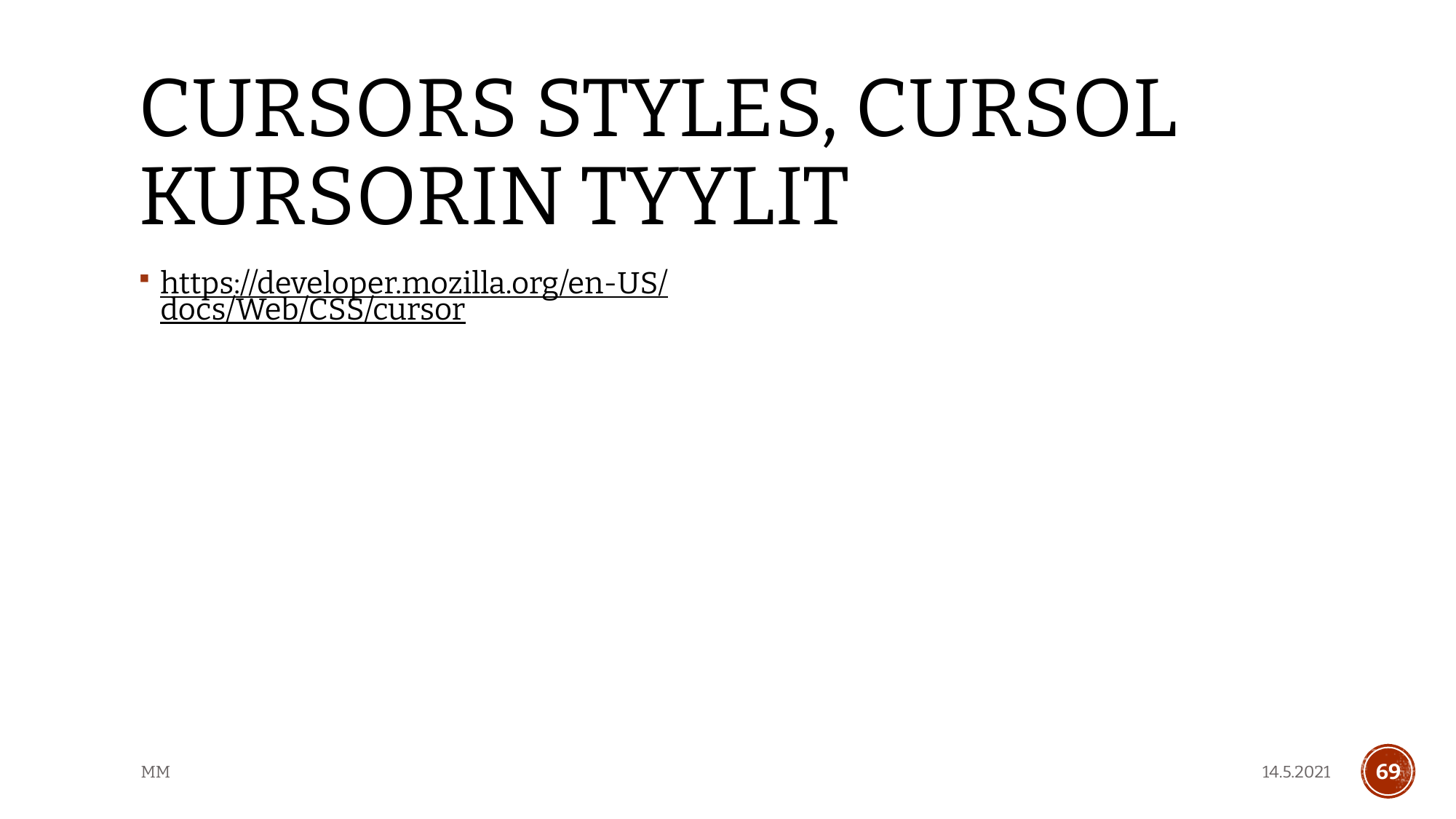

# cursors styles, cursol kursorin tyylit
https://developer.mozilla.org/en-US/docs/Web/CSS/cursor

MM
14.5.2021
69